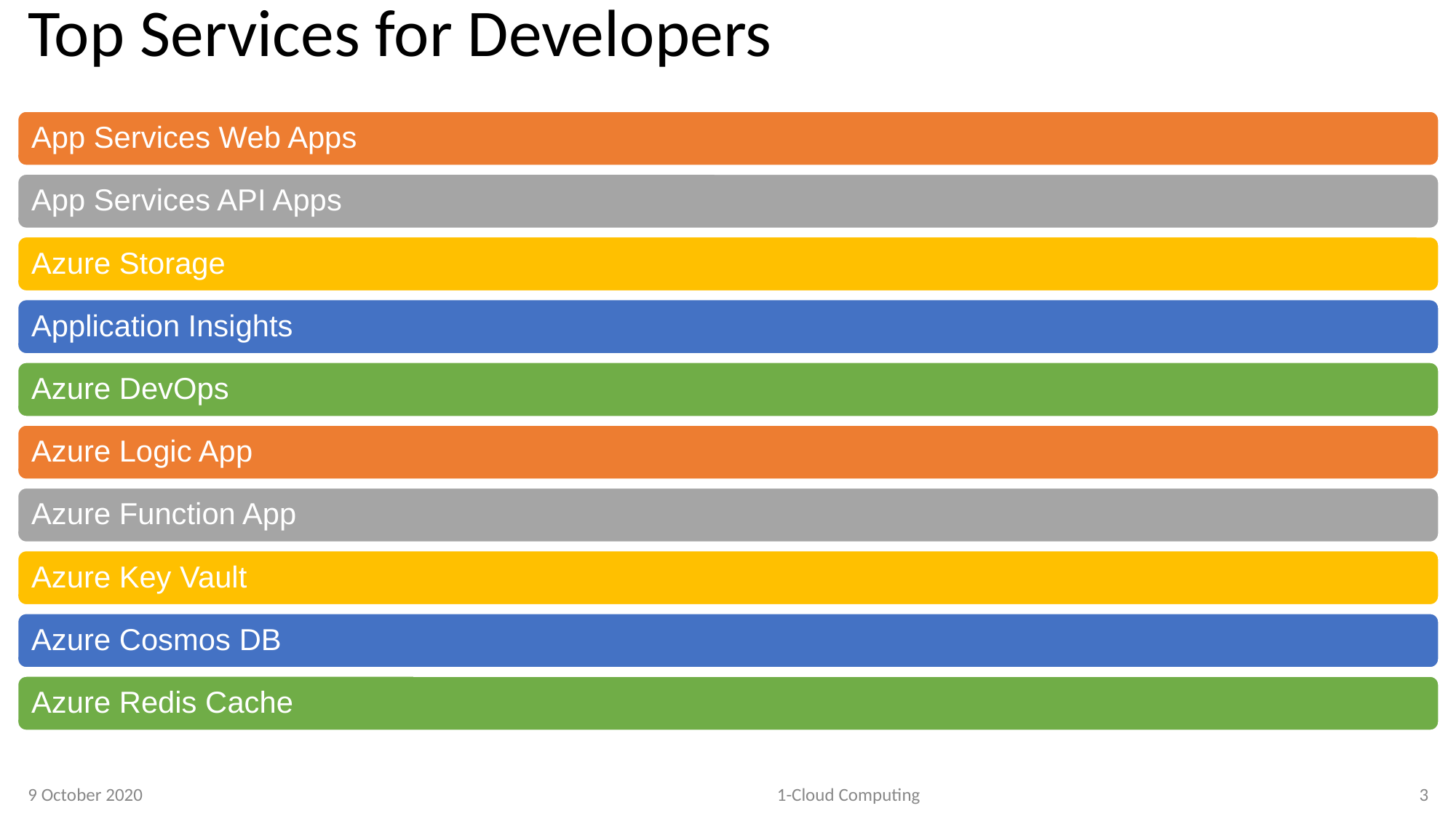

# Top Services for Developers
App Services Web Apps
App Services API Apps
Azure Storage
Application Insights
Azure DevOps
Azure Logic App
Azure Function App
Azure Key Vault
Azure Cosmos DB
Azure Redis Cache
9 October 2020
1-Cloud Computing
3